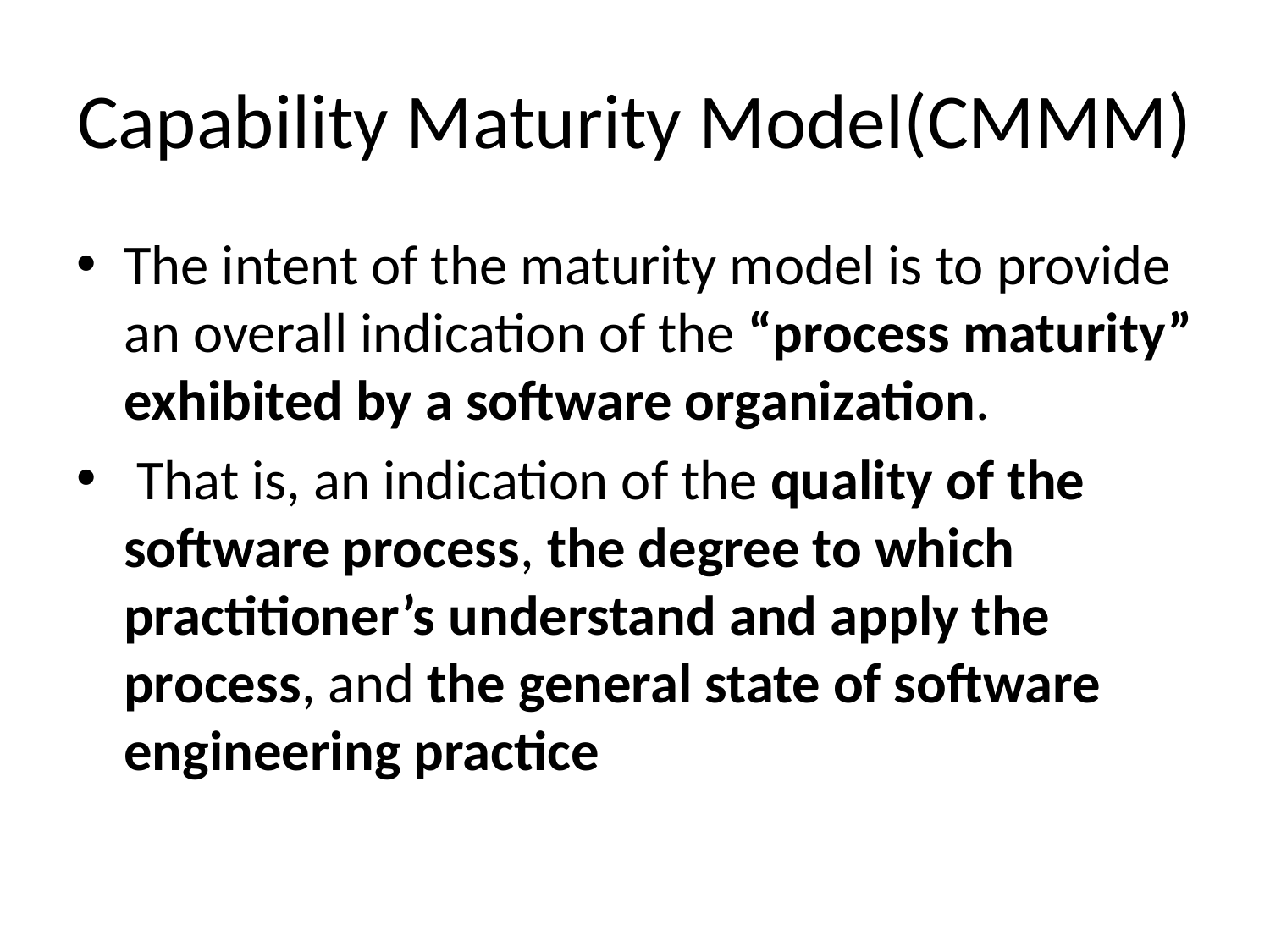

# Capability Maturity Model(CMMM)
The intent of the maturity model is to provide an overall indication of the “process maturity” exhibited by a software organization.
 That is, an indication of the quality of the software process, the degree to which practitioner’s understand and apply the process, and the general state of software engineering practice